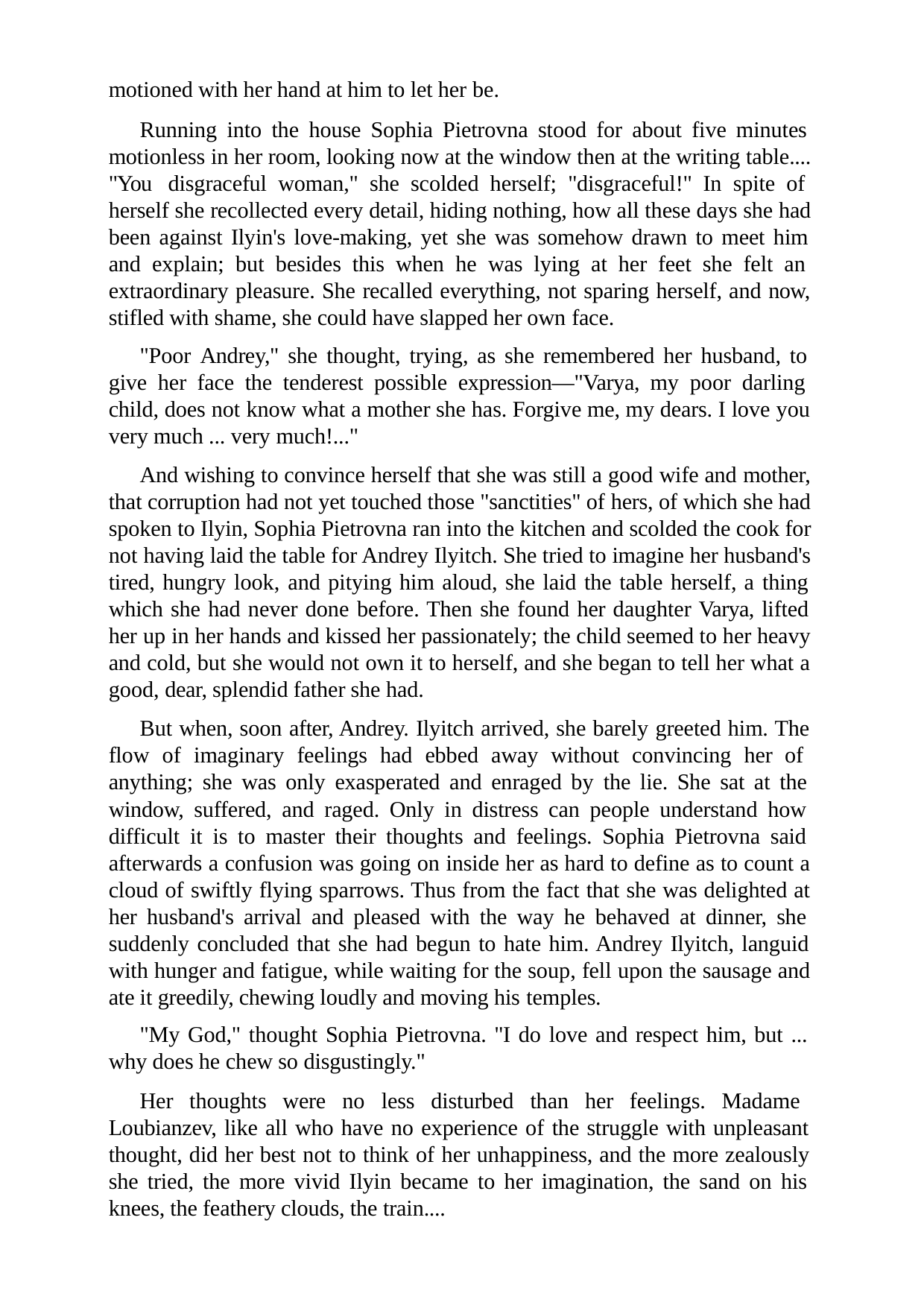

motioned with her hand at him to let her be.
Running into the house Sophia Pietrovna stood for about five minutes  motionless in her room, looking now at the window then at the writing table....  "You disgraceful woman," she scolded herself; "disgraceful!" In spite of  herself she recollected every detail, hiding nothing, how all these days she had  been against Ilyin's love-making, yet she was somehow drawn to meet him  and explain; but besides this when he was lying at her feet she felt an  extraordinary pleasure. She recalled everything, not sparing herself, and now,  stifled with shame, she could have slapped her own face.
"Poor Andrey," she thought, trying, as she remembered her husband, to  give her face the tenderest possible expression—"Varya, my poor darling  child, does not know what a mother she has. Forgive me, my dears. I love you  very much ... very much!..."
And wishing to convince herself that she was still a good wife and mother,  that corruption had not yet touched those "sanctities" of hers, of which she had  spoken to Ilyin, Sophia Pietrovna ran into the kitchen and scolded the cook for  not having laid the table for Andrey Ilyitch. She tried to imagine her husband's  tired, hungry look, and pitying him aloud, she laid the table herself, a thing  which she had never done before. Then she found her daughter Varya, lifted  her up in her hands and kissed her passionately; the child seemed to her heavy  and cold, but she would not own it to herself, and she began to tell her what a  good, dear, splendid father she had.
But when, soon after, Andrey. Ilyitch arrived, she barely greeted him. The  flow of imaginary feelings had ebbed away without convincing her of  anything; she was only exasperated and enraged by the lie. She sat at the  window, suffered, and raged. Only in distress can people understand how  difficult it is to master their thoughts and feelings. Sophia Pietrovna said  afterwards a confusion was going on inside her as hard to define as to count a  cloud of swiftly flying sparrows. Thus from the fact that she was delighted at  her husband's arrival and pleased with the way he behaved at dinner, she  suddenly concluded that she had begun to hate him. Andrey Ilyitch, languid  with hunger and fatigue, while waiting for the soup, fell upon the sausage and  ate it greedily, chewing loudly and moving his temples.
"My God," thought Sophia Pietrovna. "I do love and respect him, but ...  why does he chew so disgustingly."
Her thoughts were no less disturbed than her feelings. Madame  Loubianzev, like all who have no experience of the struggle with unpleasant  thought, did her best not to think of her unhappiness, and the more zealously  she tried, the more vivid Ilyin became to her imagination, the sand on his  knees, the feathery clouds, the train....